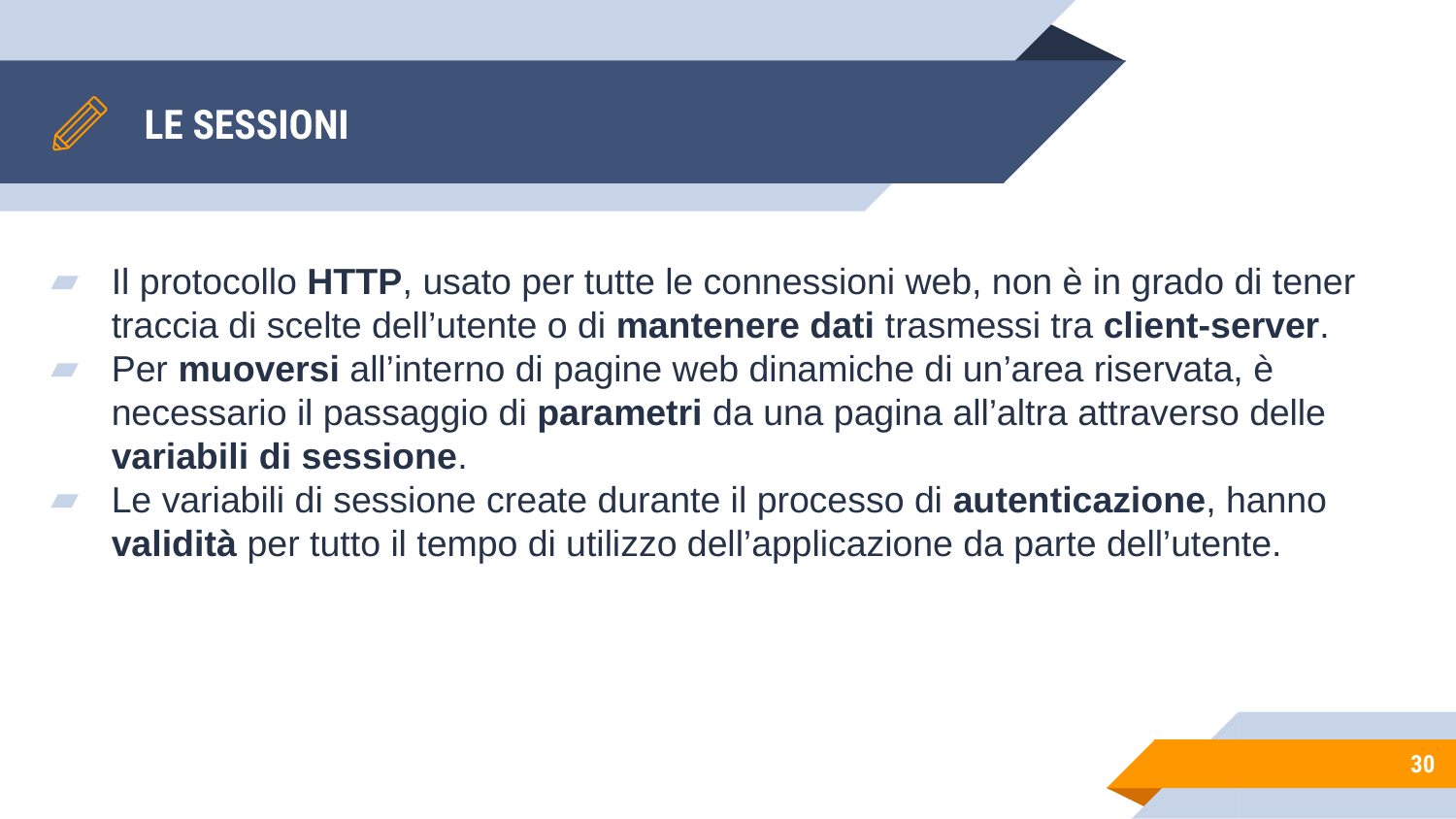

# LE SESSIONI

Il protocollo HTTP, usato per tutte le connessioni web, non è in grado di tener traccia di scelte dell’utente o di mantenere dati trasmessi tra client-server.
Per muoversi all’interno di pagine web dinamiche di un’area riservata, è necessario il passaggio di parametri da una pagina all’altra attraverso delle variabili di sessione.
Le variabili di sessione create durante il processo di autenticazione, hanno validità per tutto il tempo di utilizzo dell’applicazione da parte dell’utente.
30